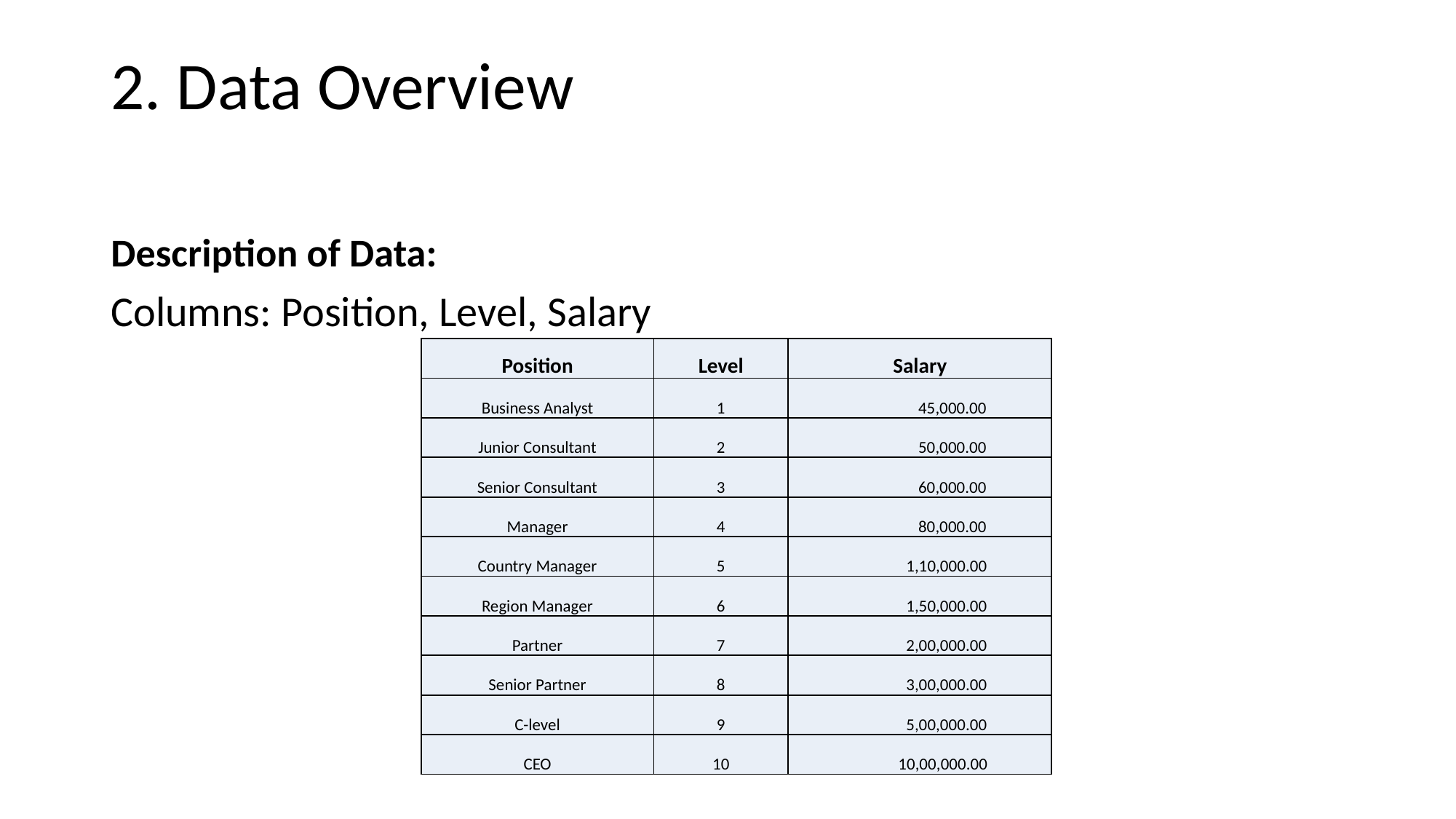

# 2. Data Overview

Description of Data:
Columns: Position, Level, Salary

| Position | Level | Salary |
| --- | --- | --- |
| Business Analyst | 1 | 45,000.00 |
| Junior Consultant | 2 | 50,000.00 |
| Senior Consultant | 3 | 60,000.00 |
| Manager | 4 | 80,000.00 |
| Country Manager | 5 | 1,10,000.00 |
| Region Manager | 6 | 1,50,000.00 |
| Partner | 7 | 2,00,000.00 |
| Senior Partner | 8 | 3,00,000.00 |
| C-level | 9 | 5,00,000.00 |
| CEO | 10 | 10,00,000.00 |